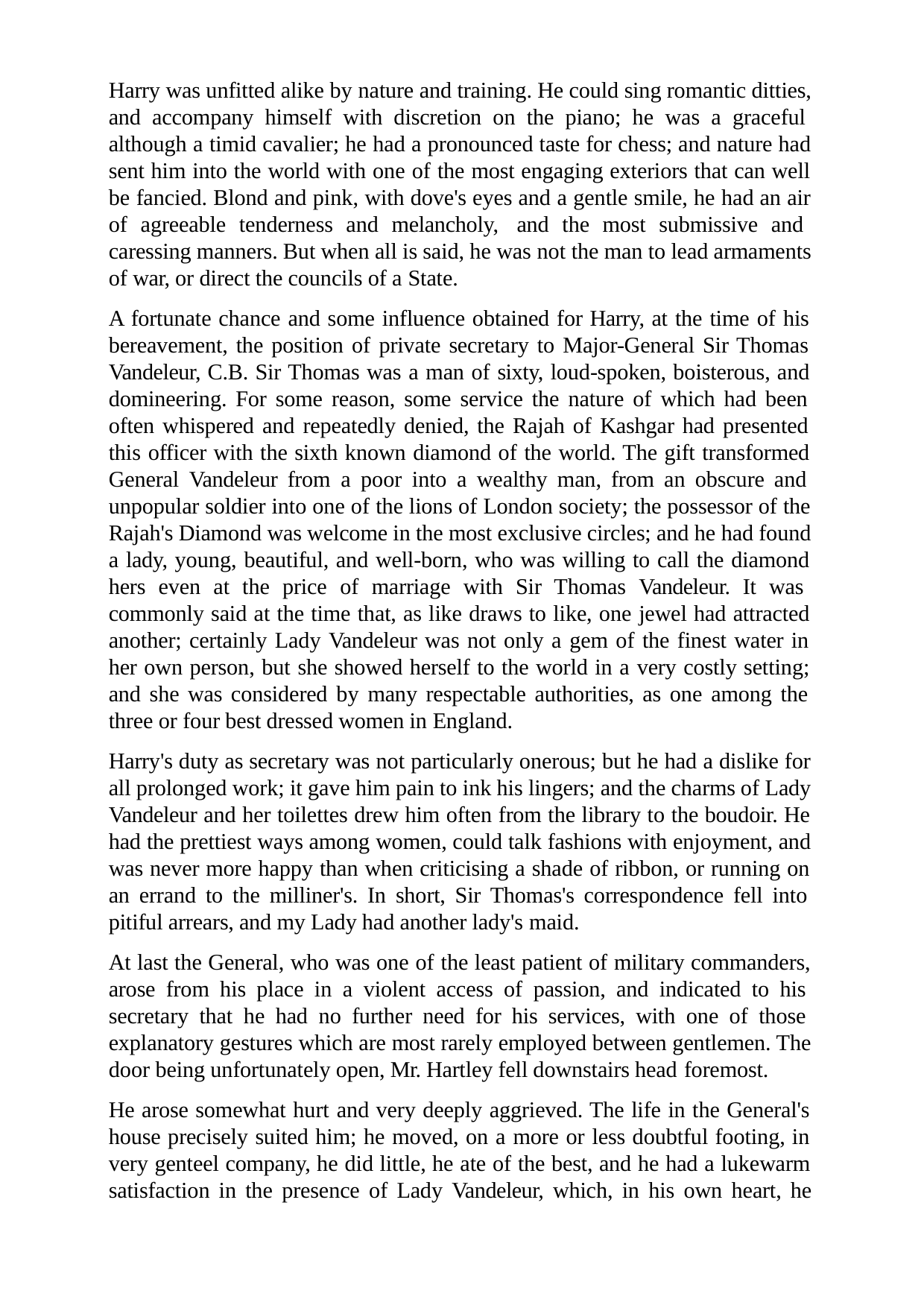

Harry was unfitted alike by nature and training. He could sing romantic ditties,  and accompany himself with discretion on the piano; he was a graceful  although a timid cavalier; he had a pronounced taste for chess; and nature had  sent him into the world with one of the most engaging exteriors that can well  be fancied. Blond and pink, with dove's eyes and a gentle smile, he had an air  of agreeable tenderness and melancholy, and the most submissive and  caressing manners. But when all is said, he was not the man to lead armaments  of war, or direct the councils of a State.
A fortunate chance and some influence obtained for Harry, at the time of his  bereavement, the position of private secretary to Major-General Sir Thomas  Vandeleur, C.B. Sir Thomas was a man of sixty, loud-spoken, boisterous, and  domineering. For some reason, some service the nature of which had been  often whispered and repeatedly denied, the Rajah of Kashgar had presented  this officer with the sixth known diamond of the world. The gift transformed  General Vandeleur from a poor into a wealthy man, from an obscure and  unpopular soldier into one of the lions of London society; the possessor of the  Rajah's Diamond was welcome in the most exclusive circles; and he had found  a lady, young, beautiful, and well-born, who was willing to call the diamond  hers even at the price of marriage with Sir Thomas Vandeleur. It was  commonly said at the time that, as like draws to like, one jewel had attracted  another; certainly Lady Vandeleur was not only a gem of the finest water in  her own person, but she showed herself to the world in a very costly setting;  and she was considered by many respectable authorities, as one among the  three or four best dressed women in England.
Harry's duty as secretary was not particularly onerous; but he had a dislike for  all prolonged work; it gave him pain to ink his lingers; and the charms of Lady  Vandeleur and her toilettes drew him often from the library to the boudoir. He  had the prettiest ways among women, could talk fashions with enjoyment, and  was never more happy than when criticising a shade of ribbon, or running on  an errand to the milliner's. In short, Sir Thomas's correspondence fell into  pitiful arrears, and my Lady had another lady's maid.
At last the General, who was one of the least patient of military commanders,  arose from his place in a violent access of passion, and indicated to his  secretary that he had no further need for his services, with one of those  explanatory gestures which are most rarely employed between gentlemen. The  door being unfortunately open, Mr. Hartley fell downstairs head foremost.
He arose somewhat hurt and very deeply aggrieved. The life in the General's  house precisely suited him; he moved, on a more or less doubtful footing, in  very genteel company, he did little, he ate of the best, and he had a lukewarm  satisfaction in the presence of Lady Vandeleur, which, in his own heart, he